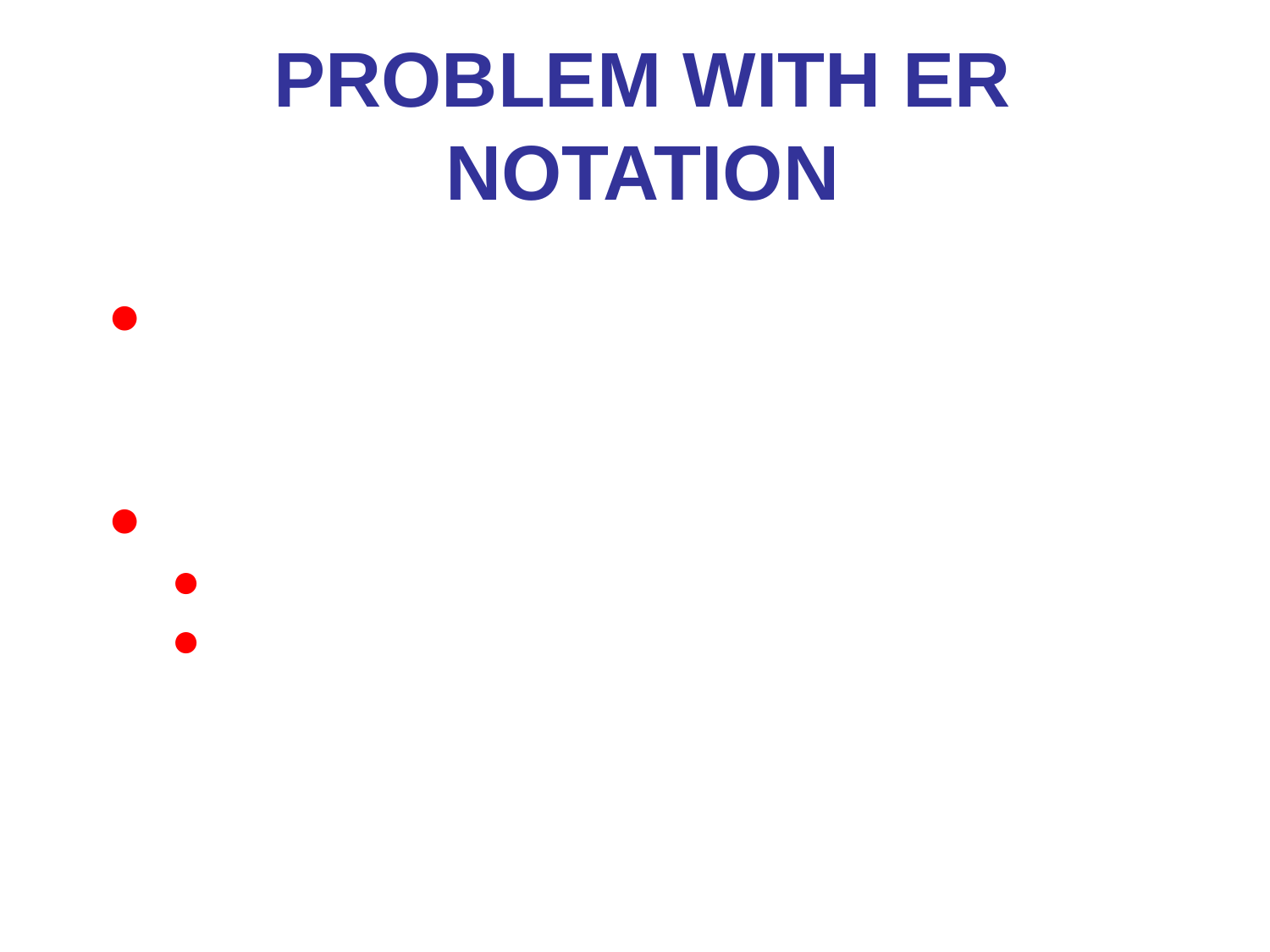

# PROBLEM with ER notation
the entity relationship model in its original form did not support the specialization/ generalization abstractions
Extended Entity-Relationship (EER) Model
Incorporates Set-subset relationships
Incorporates Specialization/Generalization Hierarchies
*